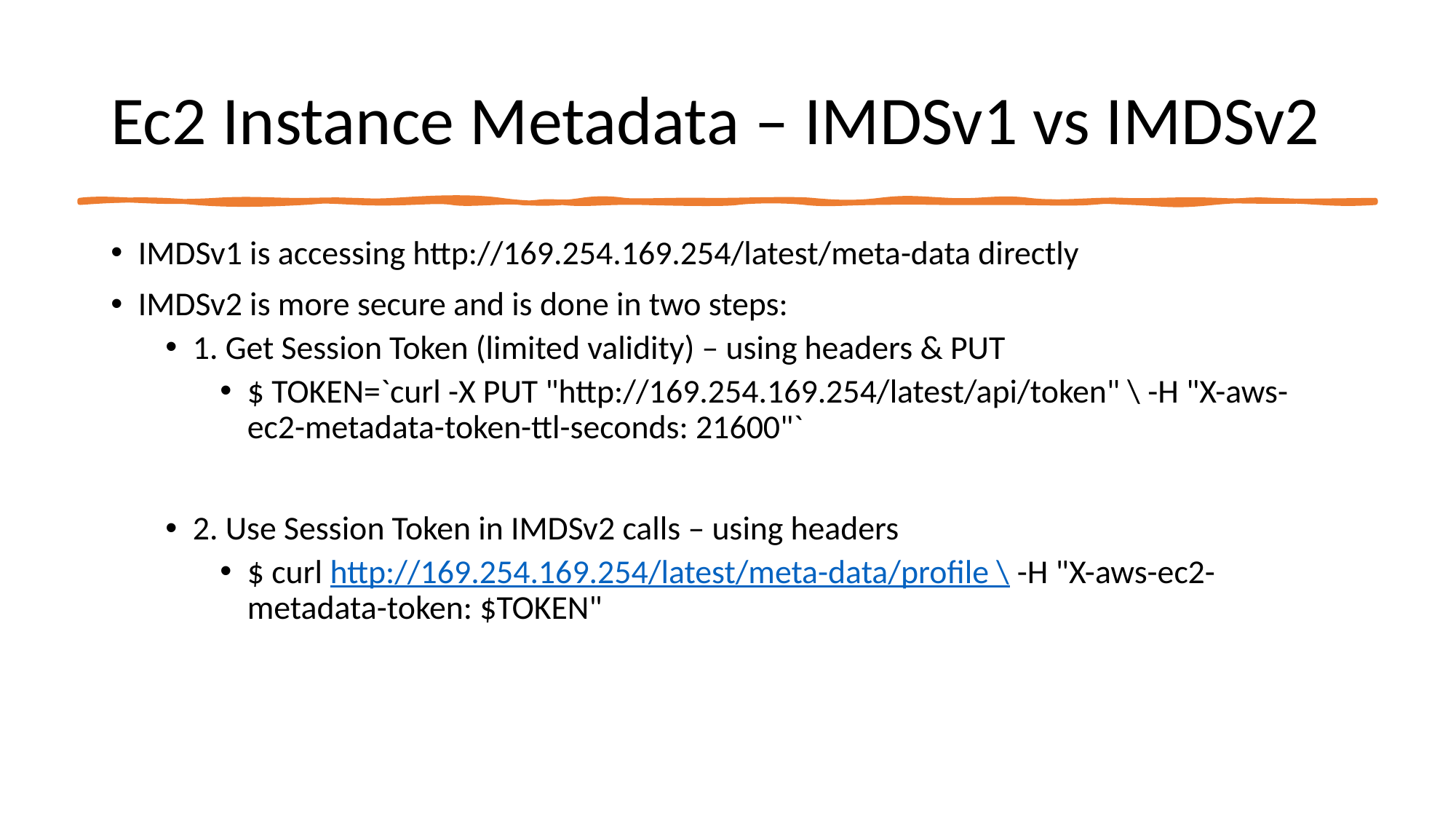

# Ec2 Instance Metadata – IMDSv1 vs IMDSv2

IMDSv1 is accessing http://169.254.169.254/latest/meta-data directly
IMDSv2 is more secure and is done in two steps:
1. Get Session Token (limited validity) – using headers & PUT
$ TOKEN=`curl -X PUT "http://169.254.169.254/latest/api/token" \ -H "X-aws-ec2-metadata-token-ttl-seconds: 21600"`

2. Use Session Token in IMDSv2 calls – using headers
$ curl http://169.254.169.254/latest/meta-data/profile \ -H "X-aws-ec2-metadata-token: $TOKEN"